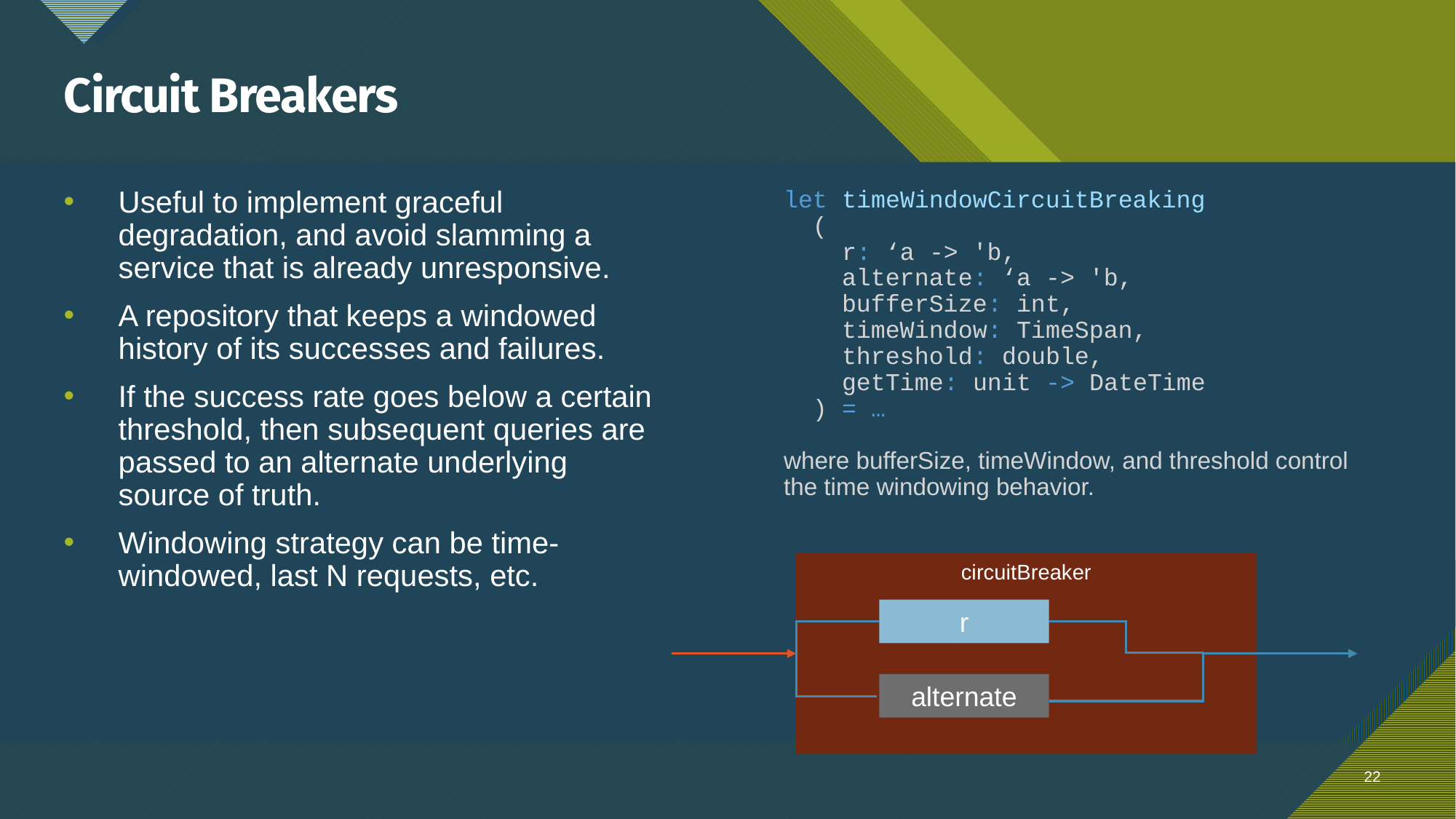

# Circuit Breakers
Useful to implement graceful degradation, and avoid slamming a service that is already unresponsive.
A repository that keeps a windowed history of its successes and failures.
If the success rate goes below a certain threshold, then subsequent queries are passed to an alternate underlying source of truth.
Windowing strategy can be time-windowed, last N requests, etc.
let timeWindowCircuitBreaking
  (
    r: ‘a -> 'b,
    alternate: ‘a -> 'b,
    bufferSize: int,
    timeWindow: TimeSpan,
    threshold: double,
    getTime: unit -> DateTime
  ) = …
where bufferSize, timeWindow, and threshold control the time windowing behavior.

circuitBreaker
r
alternate
22